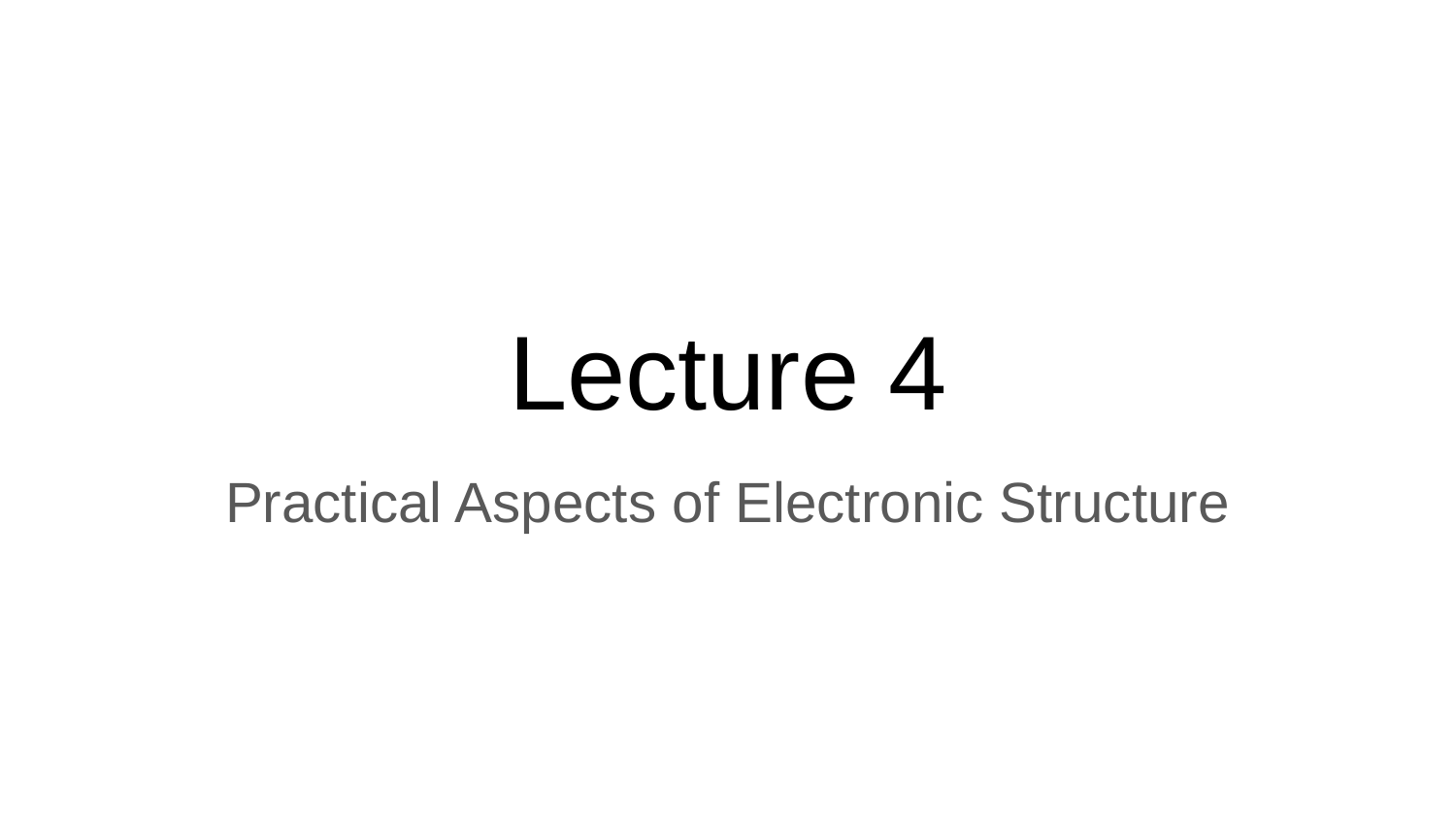

# Lecture 4
Practical Aspects of Electronic Structure